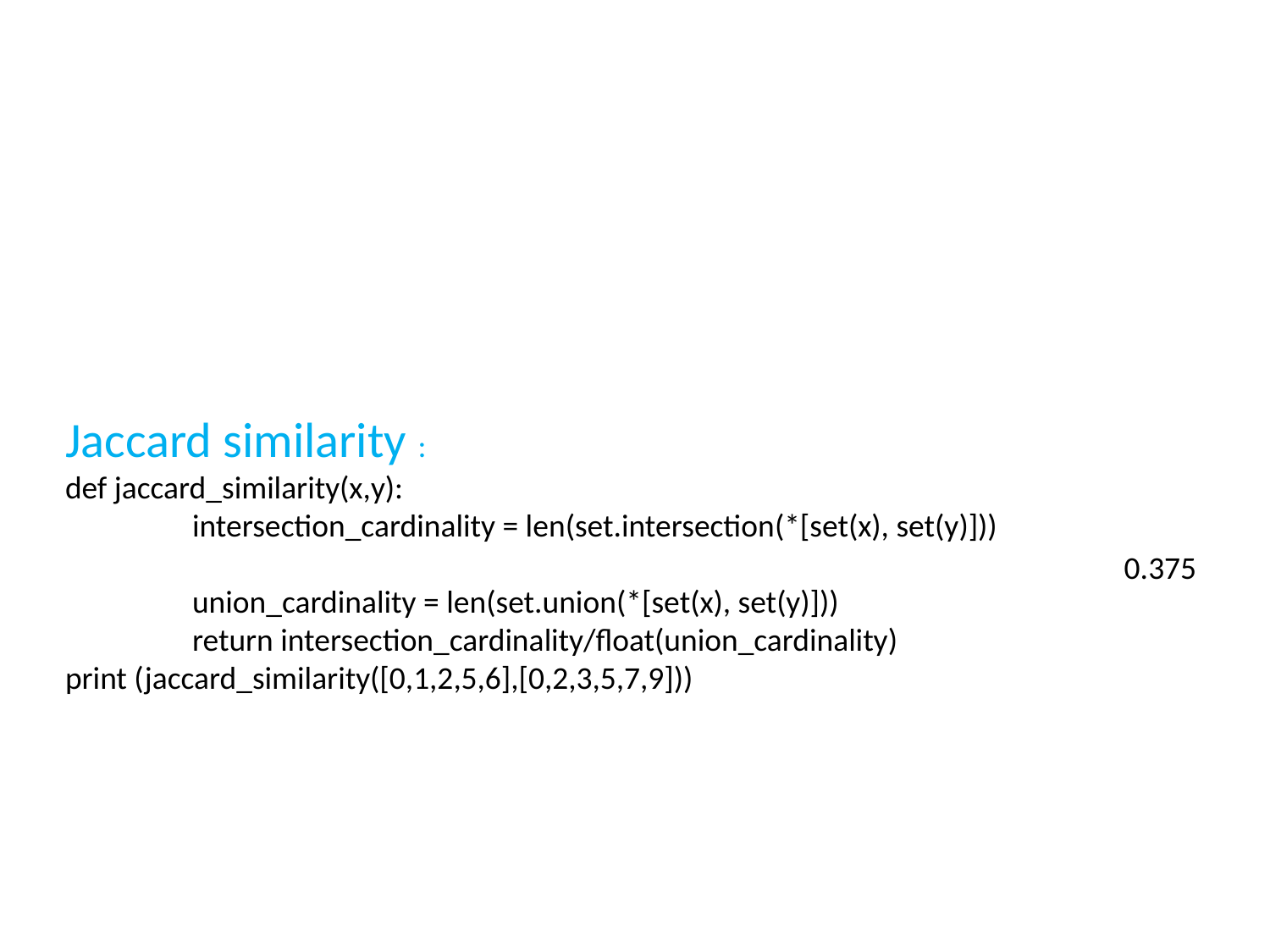

Jaccard similarity :
def jaccard_similarity(x,y):
	intersection_cardinality = len(set.intersection(*[set(x), set(y)]))
	union_cardinality = len(set.union(*[set(x), set(y)]))
	return intersection_cardinality/float(union_cardinality)
print (jaccard_similarity([0,1,2,5,6],[0,2,3,5,7,9]))
0.375